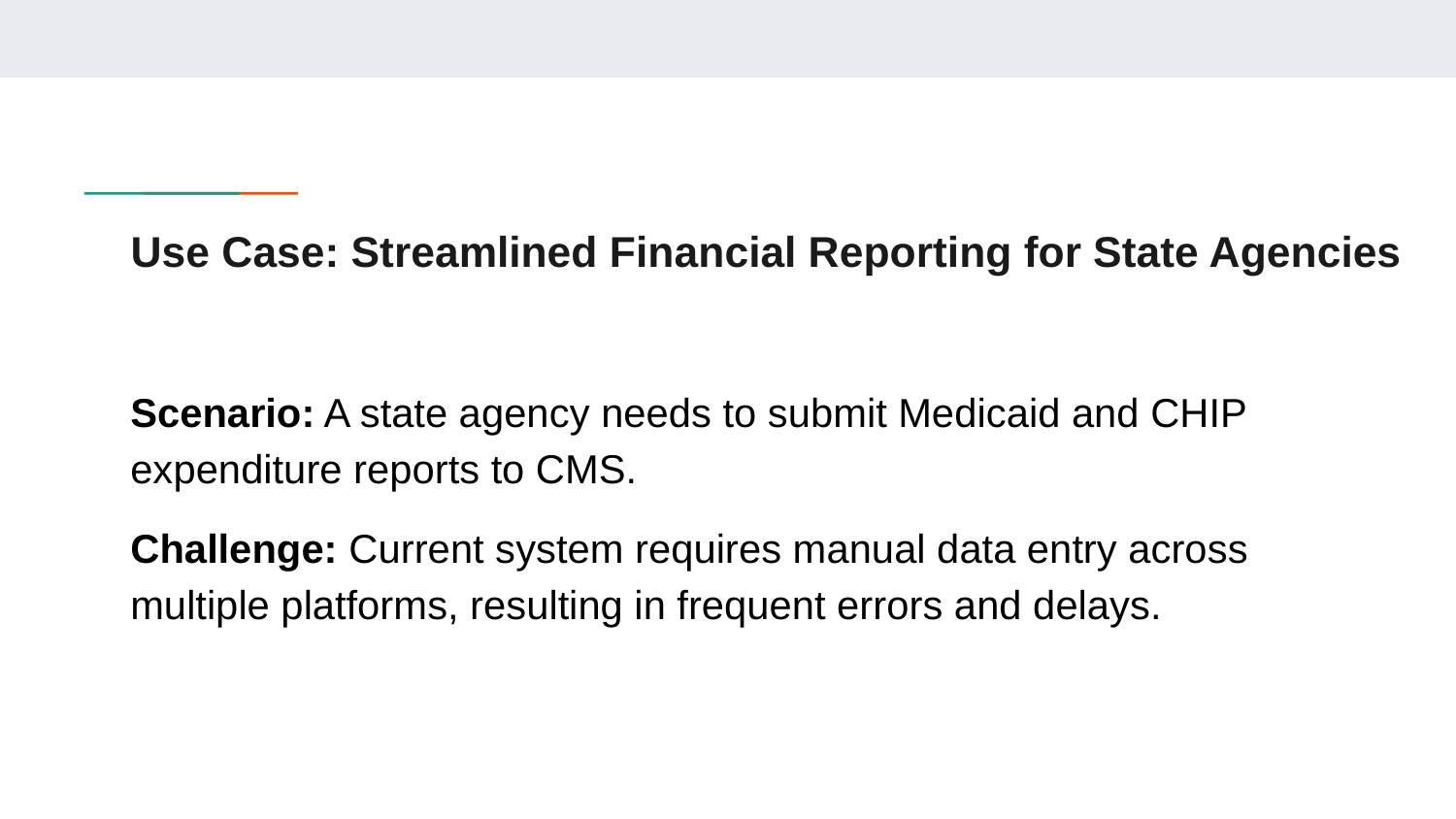

# Use Case: Streamlined Financial Reporting for State Agencies
Scenario: A state agency needs to submit Medicaid and CHIP expenditure reports to CMS.
Challenge: Current system requires manual data entry across multiple platforms, resulting in frequent errors and delays.